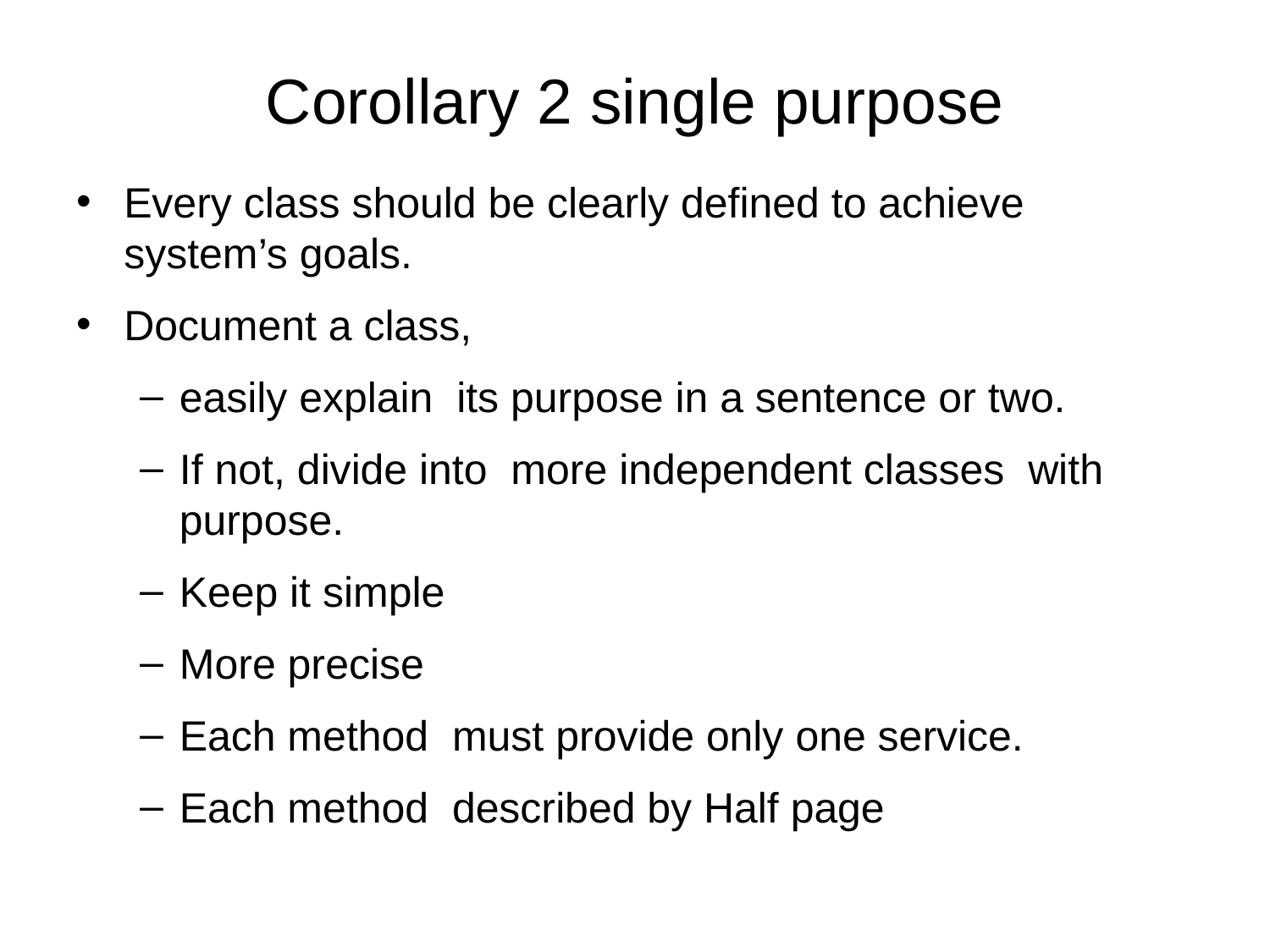

# Corollary 2 single purpose
Every class should be clearly defined to achieve system’s goals.
Document a class,
easily explain  its purpose in a sentence or two.
If not, divide into  more independent classes  with purpose.
Keep it simple
More precise
Each method  must provide only one service.
Each method  described by Half page